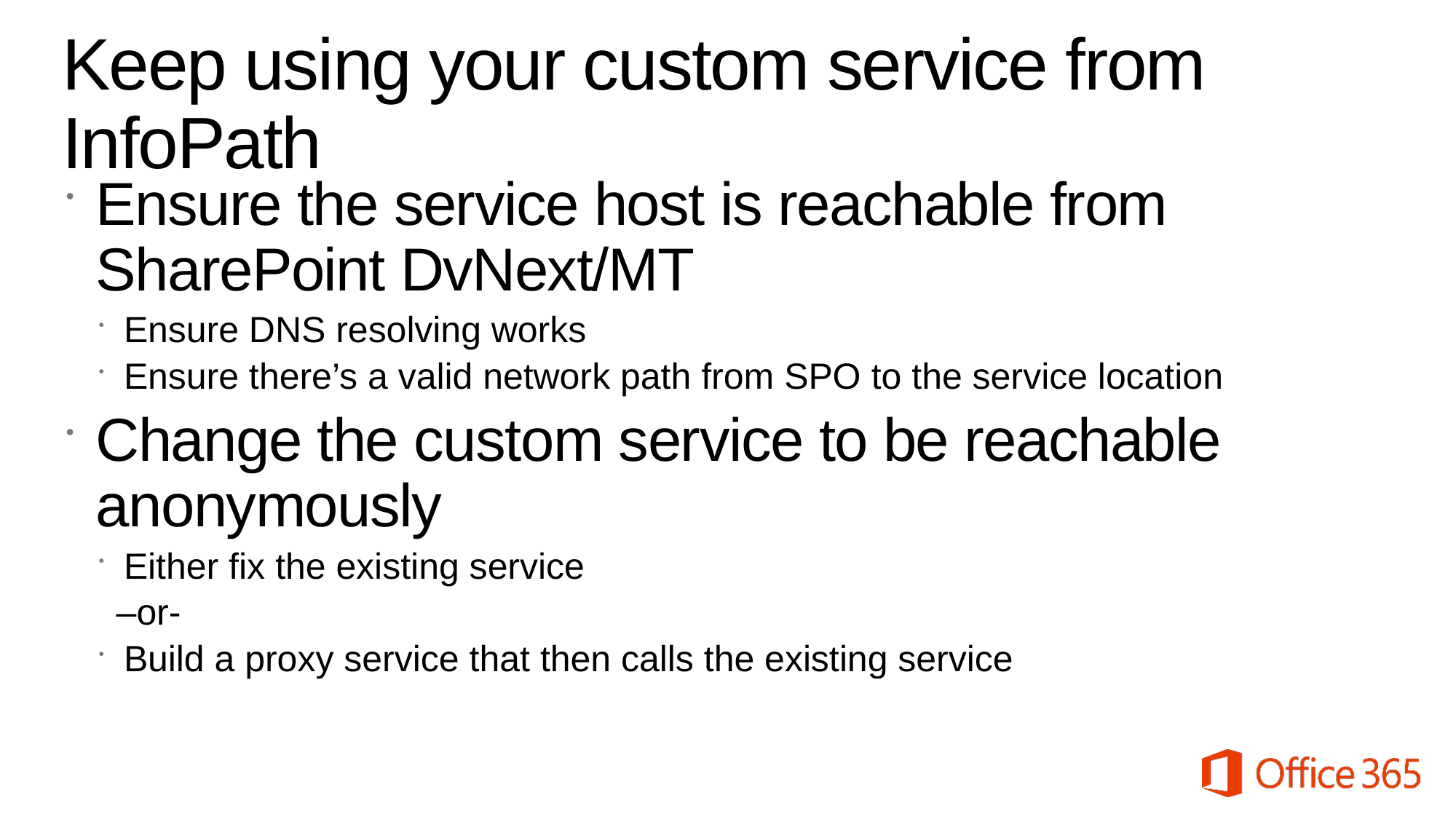

# Keep using your custom service from InfoPath
Ensure the service host is reachable from SharePoint DvNext/MT
Ensure DNS resolving works
Ensure there’s a valid network path from SPO to the service location
Change the custom service to be reachable anonymously
Either fix the existing service
  –or-
Build a proxy service that then calls the existing service